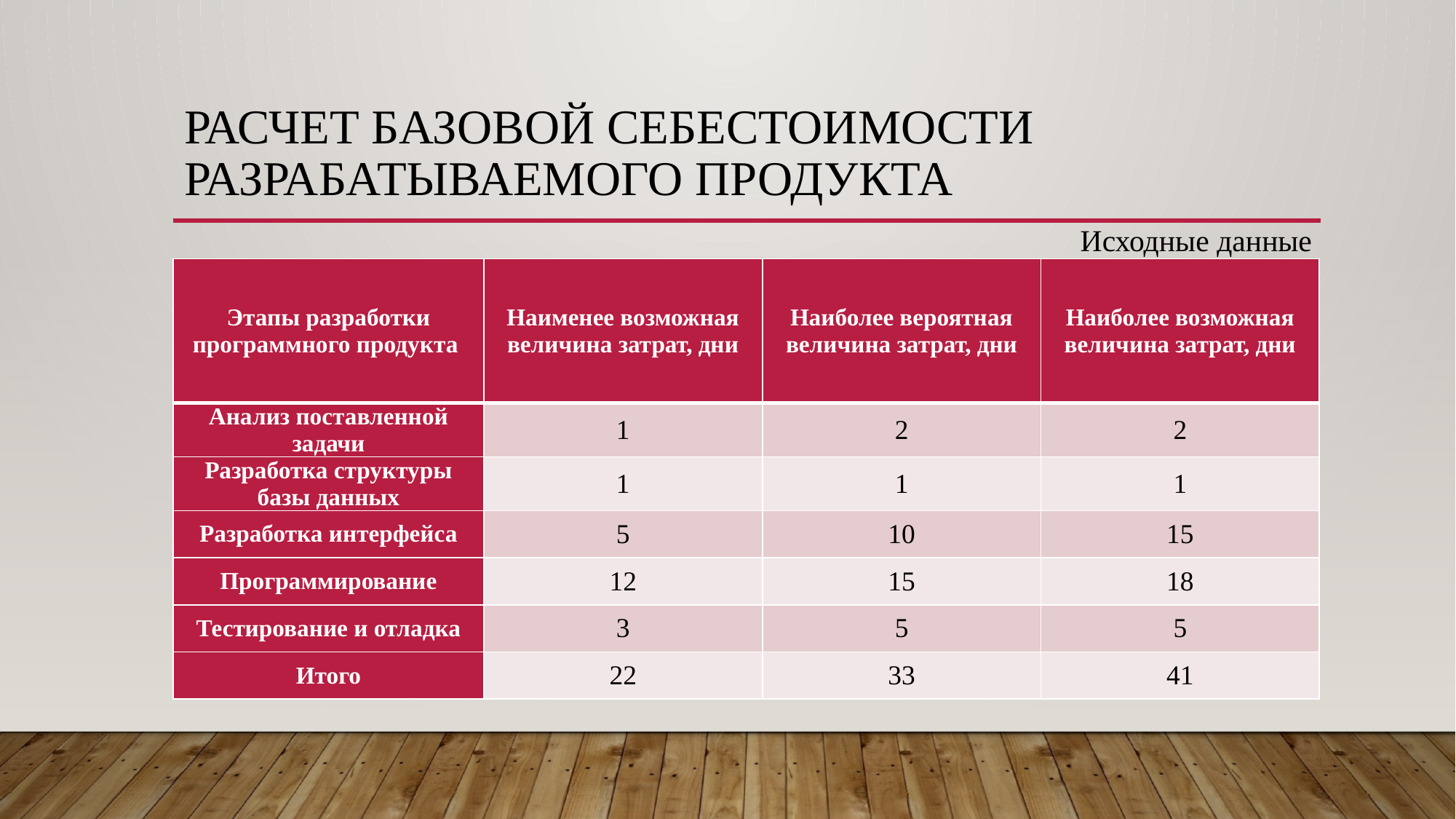

# Расчет базовой себестоимости разрабатываемого продукта
Исходные данные
| Этапы разработки программного продукта | Наименее возможная величина затрат, дни | Наиболее вероятная величина затрат, дни | Наиболее возможная величина затрат, дни |
| --- | --- | --- | --- |
| Анализ поставленной задачи | 1 | 2 | 2 |
| Разработка структуры базы данных | 1 | 1 | 1 |
| Разработка интерфейса | 5 | 10 | 15 |
| Программирование | 12 | 15 | 18 |
| Тестирование и отладка | 3 | 5 | 5 |
| Итого | 22 | 33 | 41 |